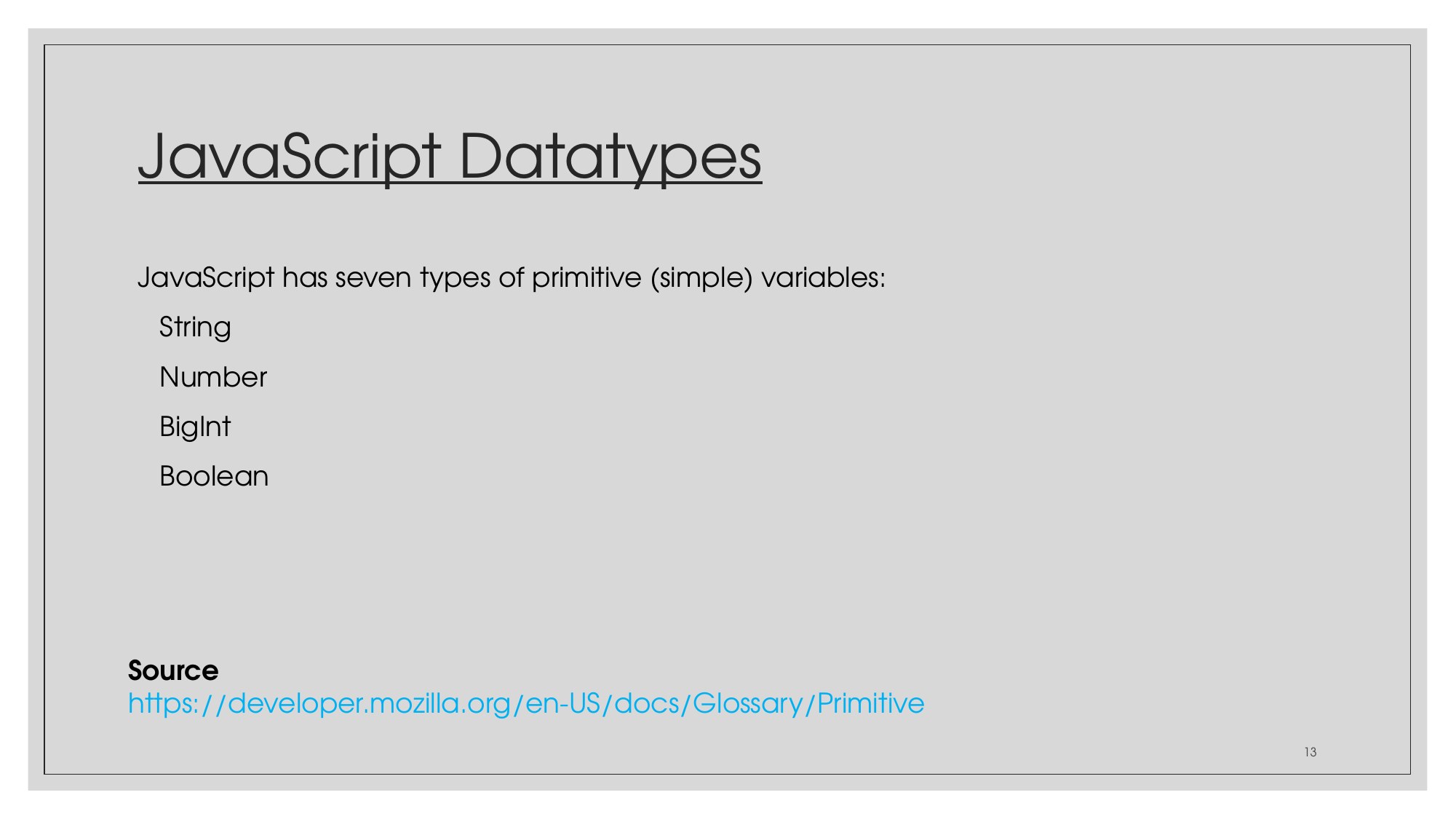

# JavaScript Datatypes
JavaScript has seven types of primitive (simple) variables:
String
Number
BigInt
Boolean
Source
https://developer.mozilla.org/en-US/docs/Glossary/Primitive
13